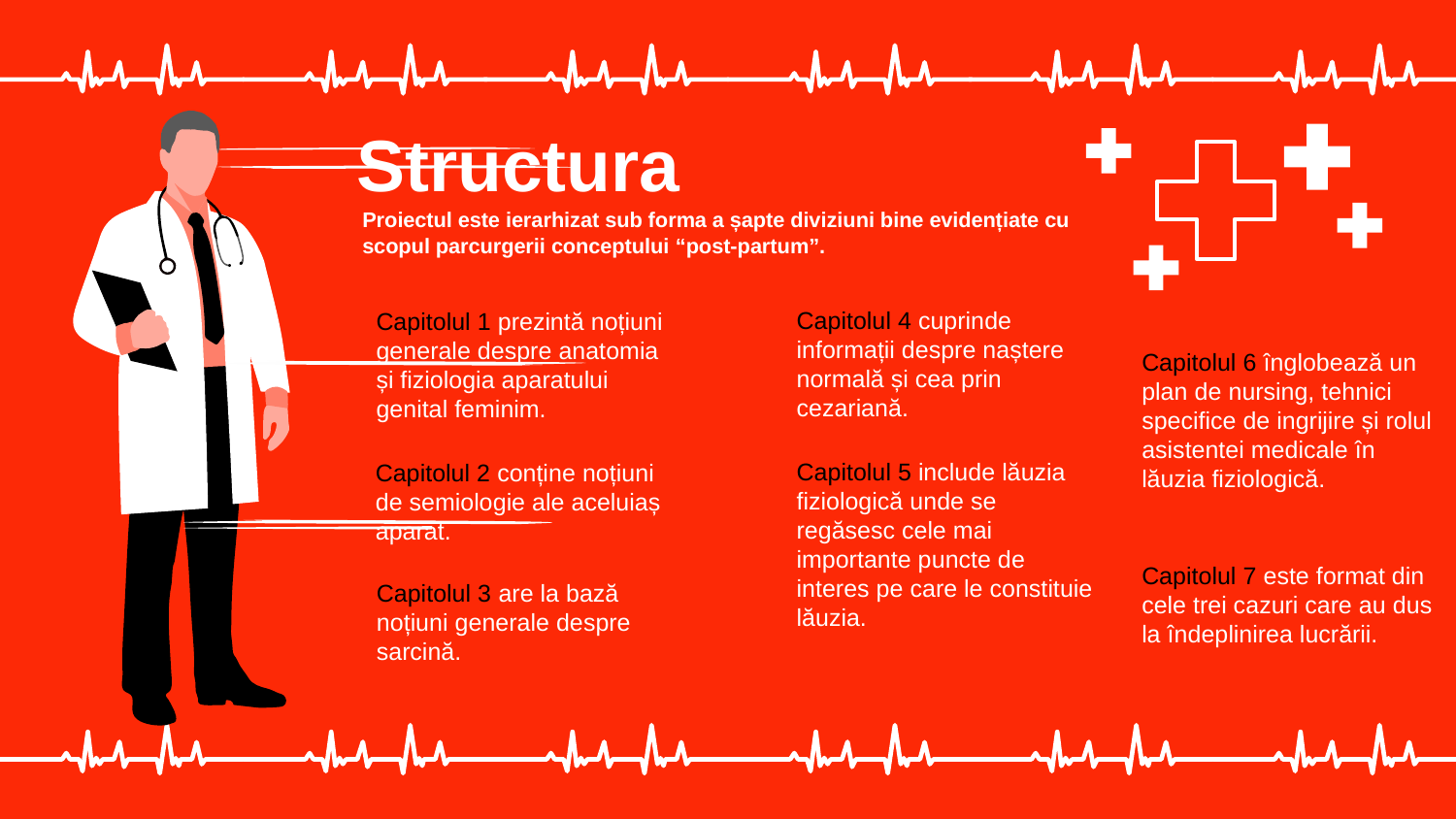

Structura
Proiectul este ierarhizat sub forma a șapte diviziuni bine evidențiate cu scopul parcurgerii conceptului “post-partum”.
Capitolul 4 cuprinde informații despre naștere normală și cea prin cezariană.
Capitolul 1 prezintă noțiuni generale despre anatomia și fiziologia aparatului genital feminim.
Capitolul 6 înglobează un plan de nursing, tehnici specifice de ingrijire și rolul asistentei medicale în lăuzia fiziologică.
Capitolul 5 include lăuzia fiziologică unde se regăsesc cele mai importante puncte de interes pe care le constituie lăuzia.
Capitolul 2 conține noțiuni de semiologie ale aceluiaș aparat.
Capitolul 7 este format din cele trei cazuri care au dus la îndeplinirea lucrării.
Capitolul 3 are la bază noțiuni generale despre sarcină.